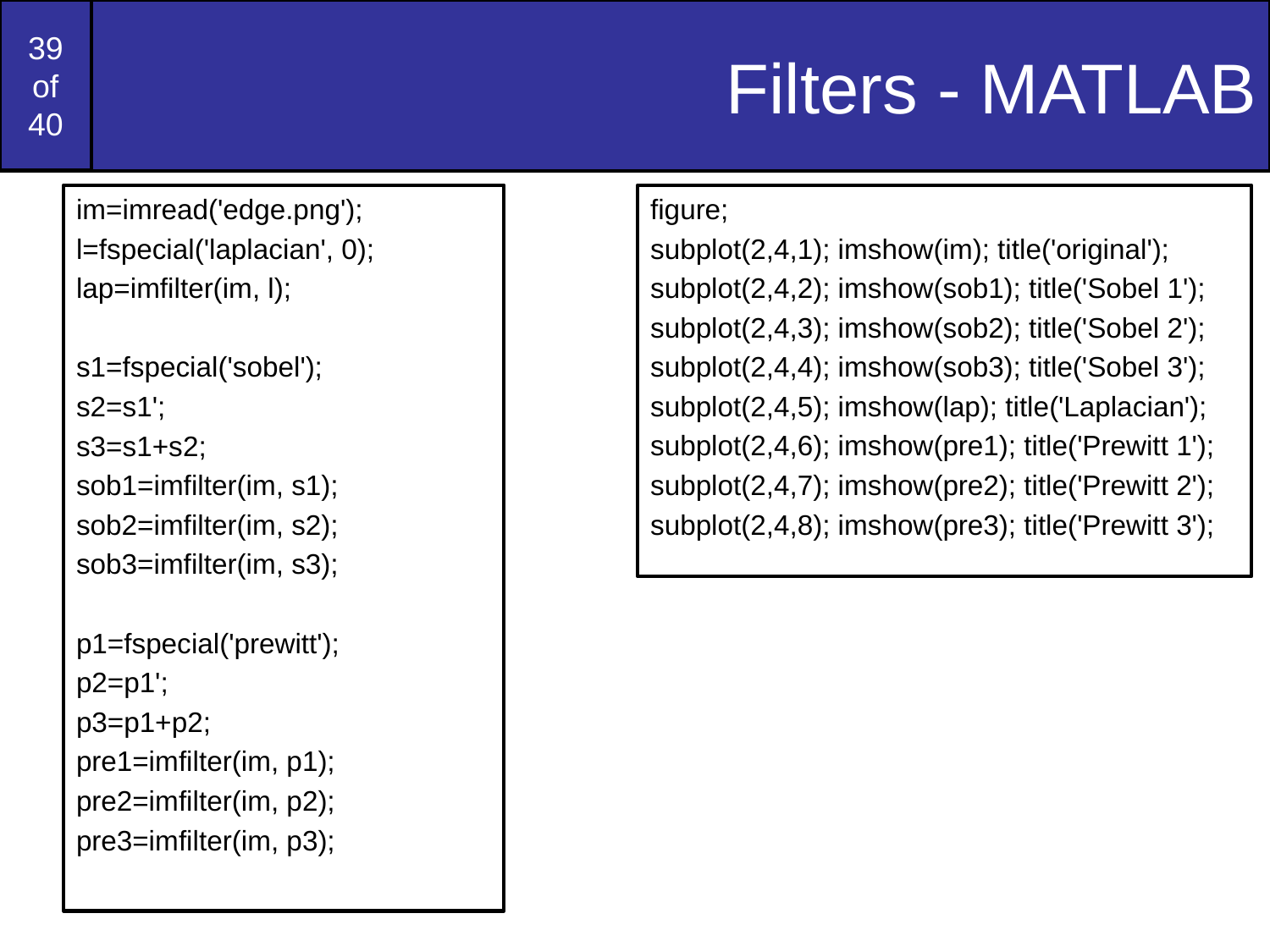

# Filters - MATLAB
im=imread('edge.png');
l=fspecial('laplacian', 0);
lap=imfilter(im, l);

s1=fspecial('sobel');
s2=s1';
s3=s1+s2;
sob1=imfilter(im, s1);
sob2=imfilter(im, s2);
sob3=imfilter(im, s3);

p1=fspecial('prewitt');
p2=p1';
p3=p1+p2;
pre1=imfilter(im, p1);
pre2=imfilter(im, p2);
pre3=imfilter(im, p3);

figure;
subplot(2,4,1); imshow(im); title('original');
subplot(2,4,2); imshow(sob1); title('Sobel 1');
subplot(2,4,3); imshow(sob2); title('Sobel 2');
subplot(2,4,4); imshow(sob3); title('Sobel 3');
subplot(2,4,5); imshow(lap); title('Laplacian');
subplot(2,4,6); imshow(pre1); title('Prewitt 1');
subplot(2,4,7); imshow(pre2); title('Prewitt 2');
subplot(2,4,8); imshow(pre3); title('Prewitt 3');